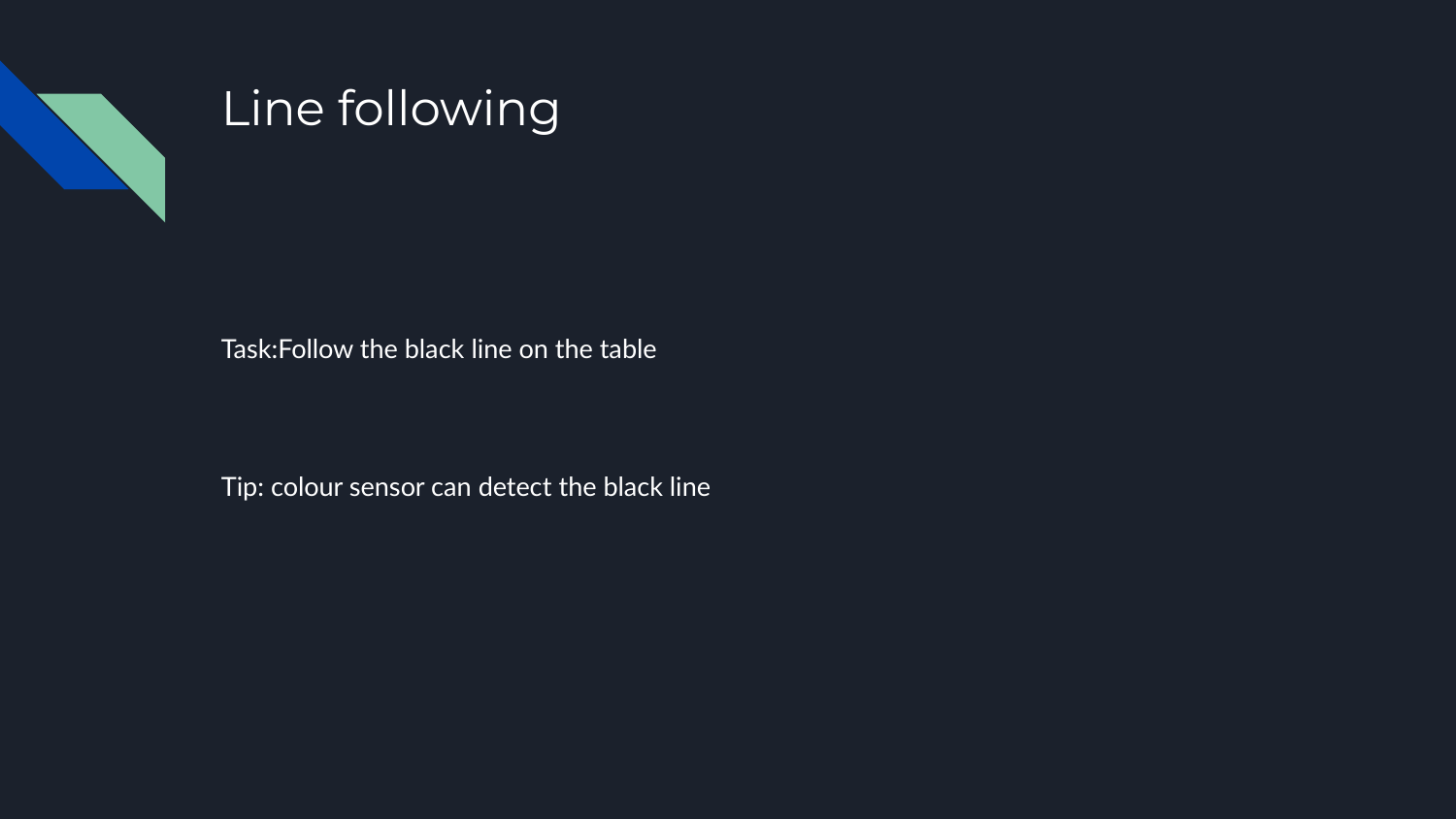

# Line following

Task:Follow the black line on the table

Tip: colour sensor can detect the black line